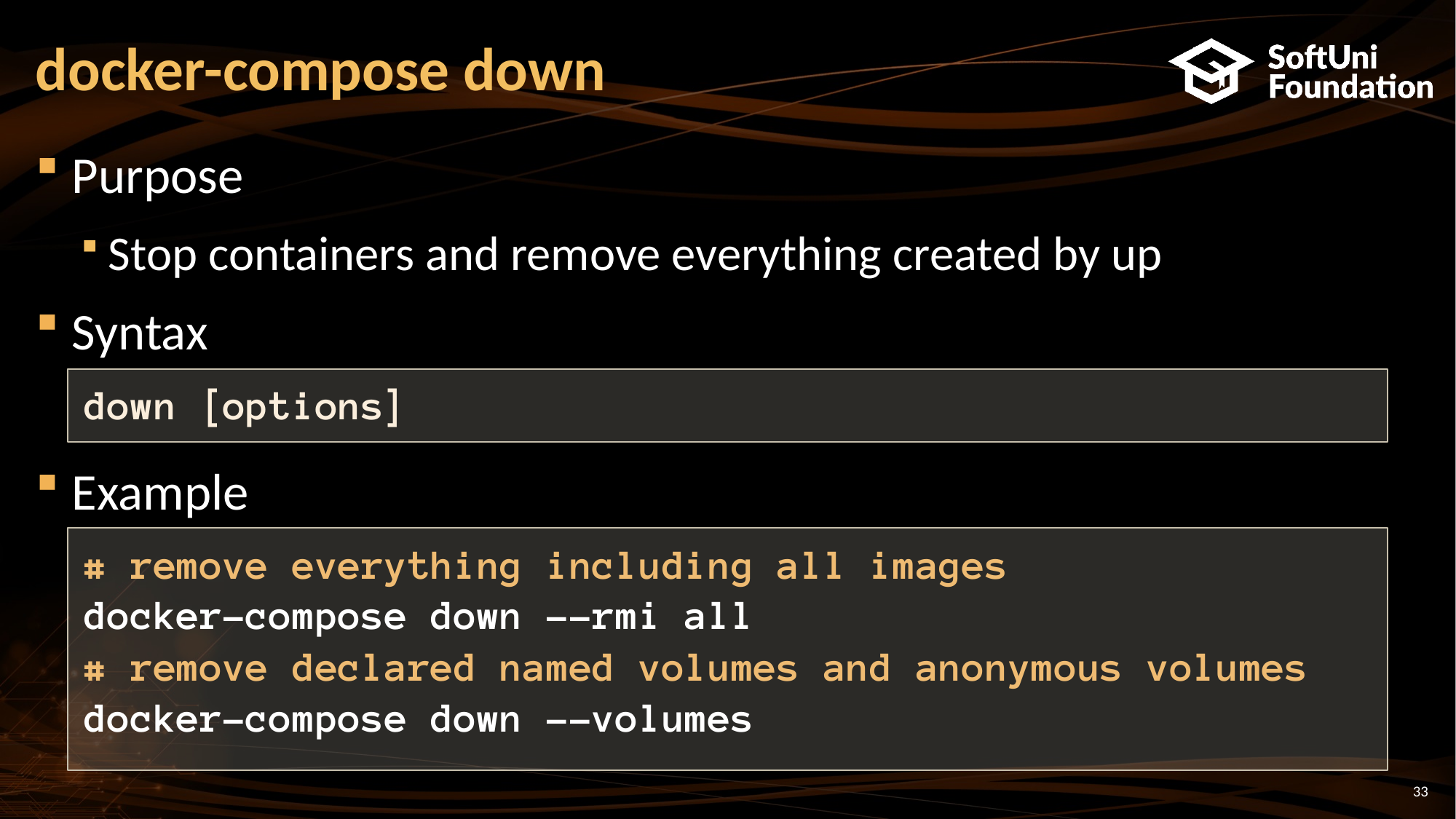

# docker-compose down
Purpose
Stop containers and remove everything created by up
Syntax

Example
down [options]
# remove everything including all images
docker-compose down --rmi all
# remove declared named volumes and anonymous volumes
docker-compose down --volumes
33